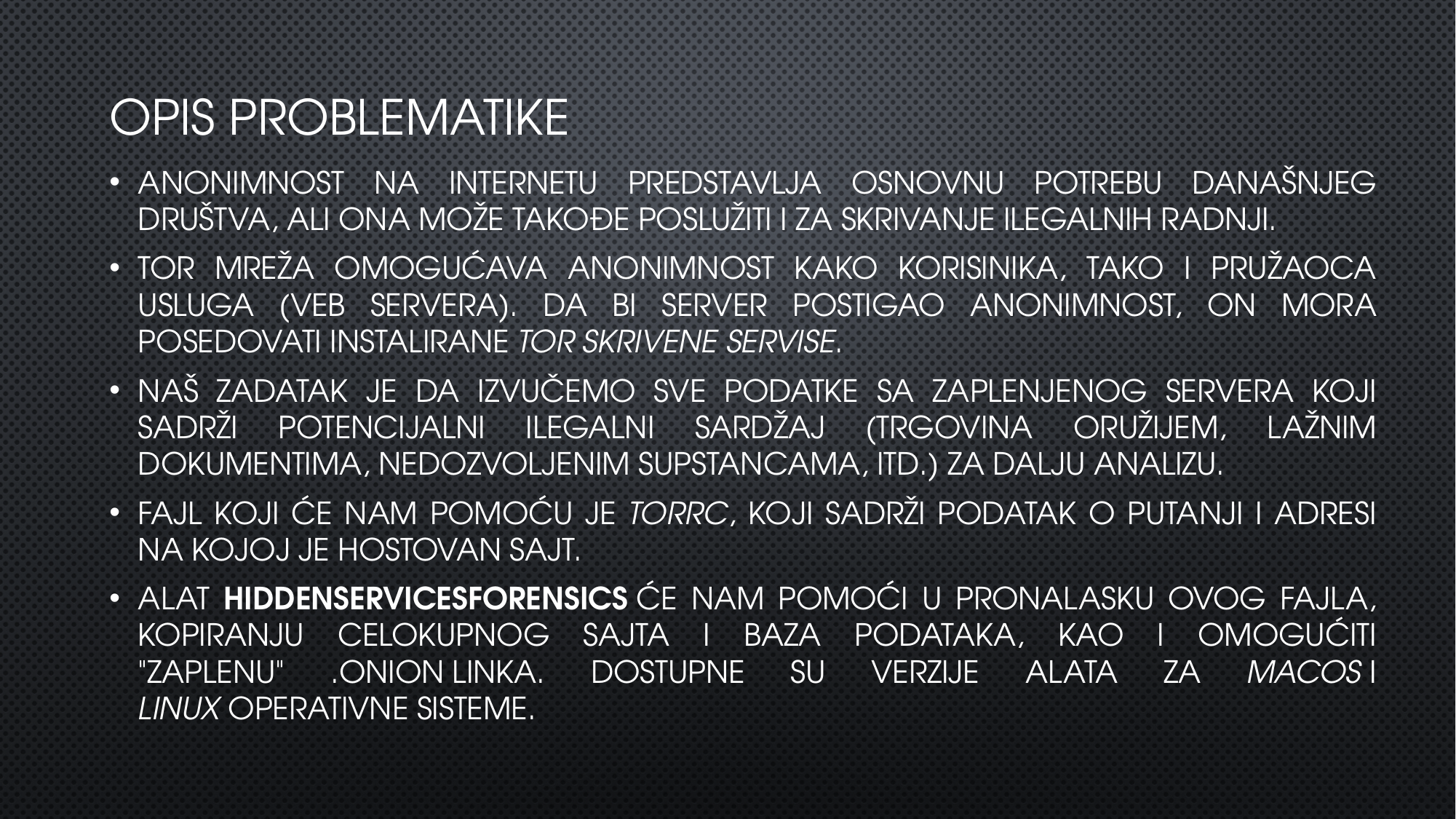

# Opis problematike
Anonimnost na internetu predstavlja osnovnu potrebu današnjeg društva, ali ona može takođe poslužiti i za skrivanje ilegalnih radnji.
Tor mreža omogućava anonimnost kako korisinika, tako i pružaoca usluga (veb servera). Da bi server postigao anonimnost, on mora posedovati instalirane tor skrivene servise.
Naš zadatak je da izvučemo sve podatke sa zaplenjenog servera koji sadrži potencijalni ilegalni sardžaj (trgovina oružijem, lažnim dokumentima, nedozvoljenim supstancama, itd.) za dalju analizu.
Fajl koji će nam pomoću je torrc, koji sadrži podatak o putanji i adresi na kojoj je hostovan sajt.
Alat hiddenServicesForensics će nam pomoći u pronalasku ovog fajla, kopiranju celokupnog sajta i baza podataka, kao i omogućiti "zaplenu" .onion linka. Dostupne su verzije alata za macOS i Linux operativne sisteme.